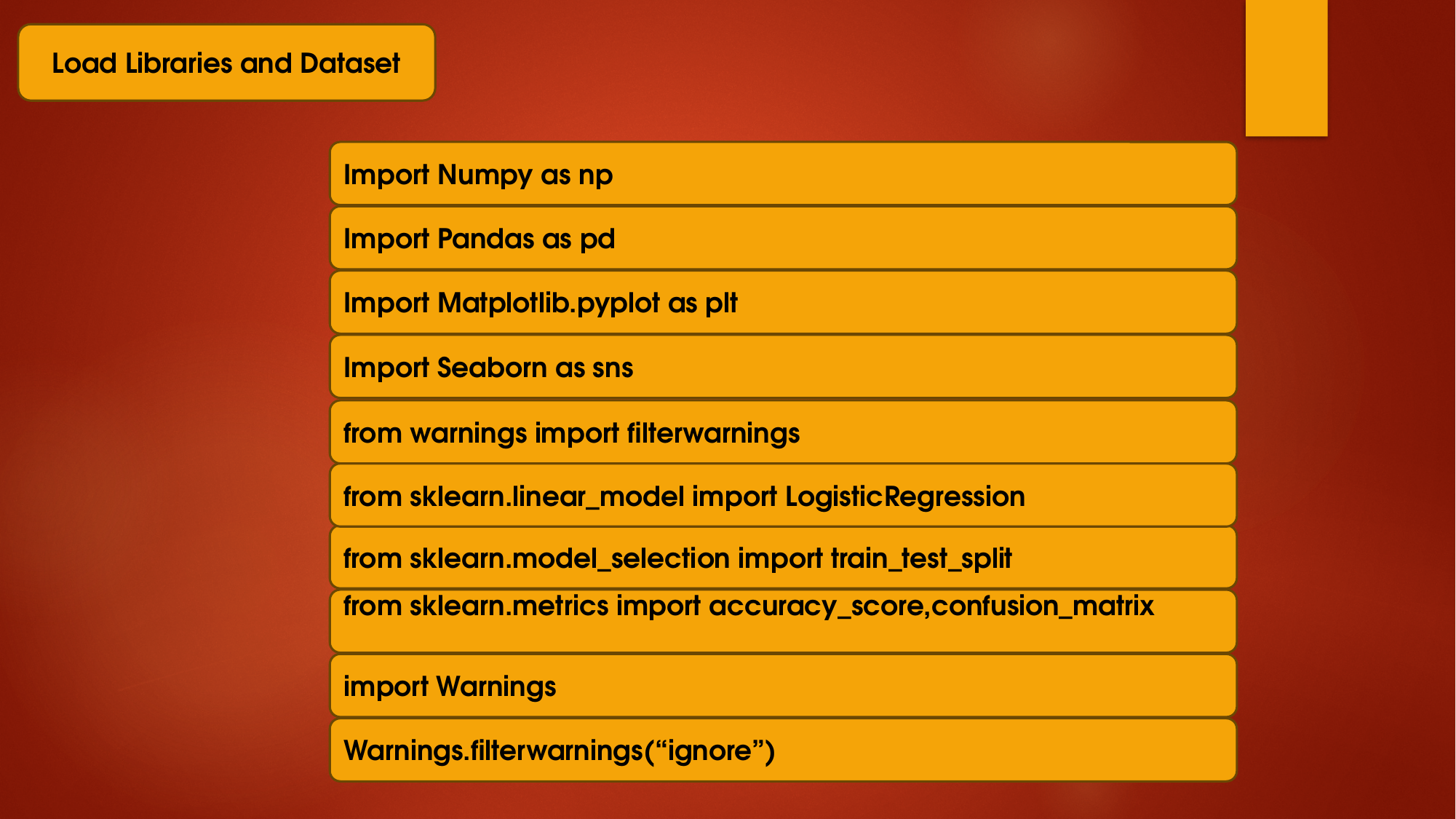

Load Libraries and Dataset
Import Numpy as np
Import Pandas as pd
Import Matplotlib.pyplot as plt
Import Seaborn as sns
from warnings import filterwarnings
from sklearn.linear_model import LogisticRegression
from sklearn.model_selection import train_test_split
from sklearn.metrics import accuracy_score,confusion_matrix

import Warnings
Warnings.filterwarnings(“ignore”)